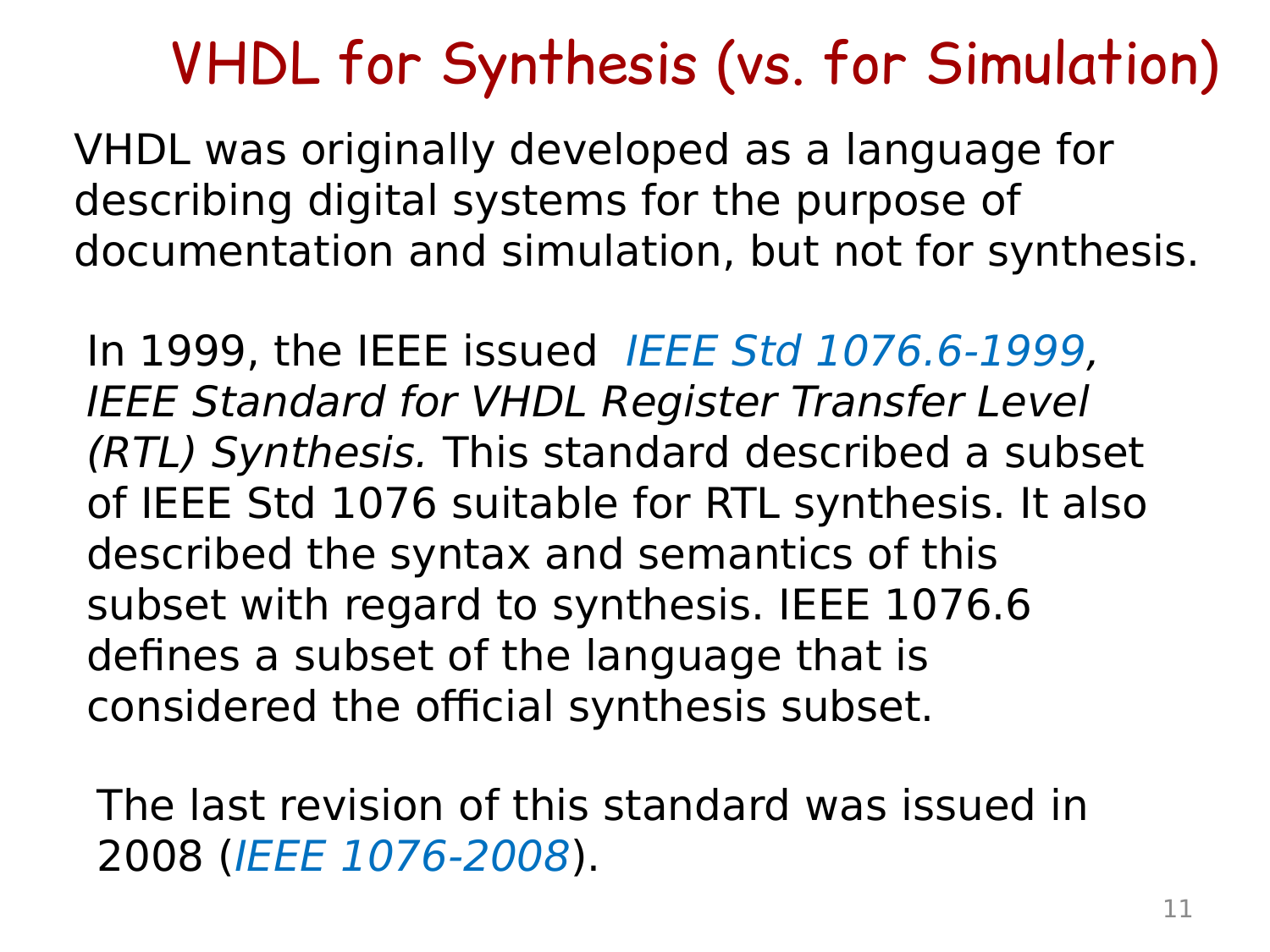

# VHDL for Synthesis (vs. for Simulation)
VHDL was originally developed as a language for describing digital systems for the purpose of documentation and simulation, but not for synthesis.
In 1999, the IEEE issued  IEEE Std 1076.6-1999, IEEE Standard for VHDL Register Transfer Level (RTL) Synthesis. This standard described a subset of IEEE Std 1076 suitable for RTL synthesis. It also described the syntax and semantics of this subset with regard to synthesis. IEEE 1076.6 defines a subset of the language that is considered the official synthesis subset.
The last revision of this standard was issued in 2008 (IEEE 1076-2008).
11